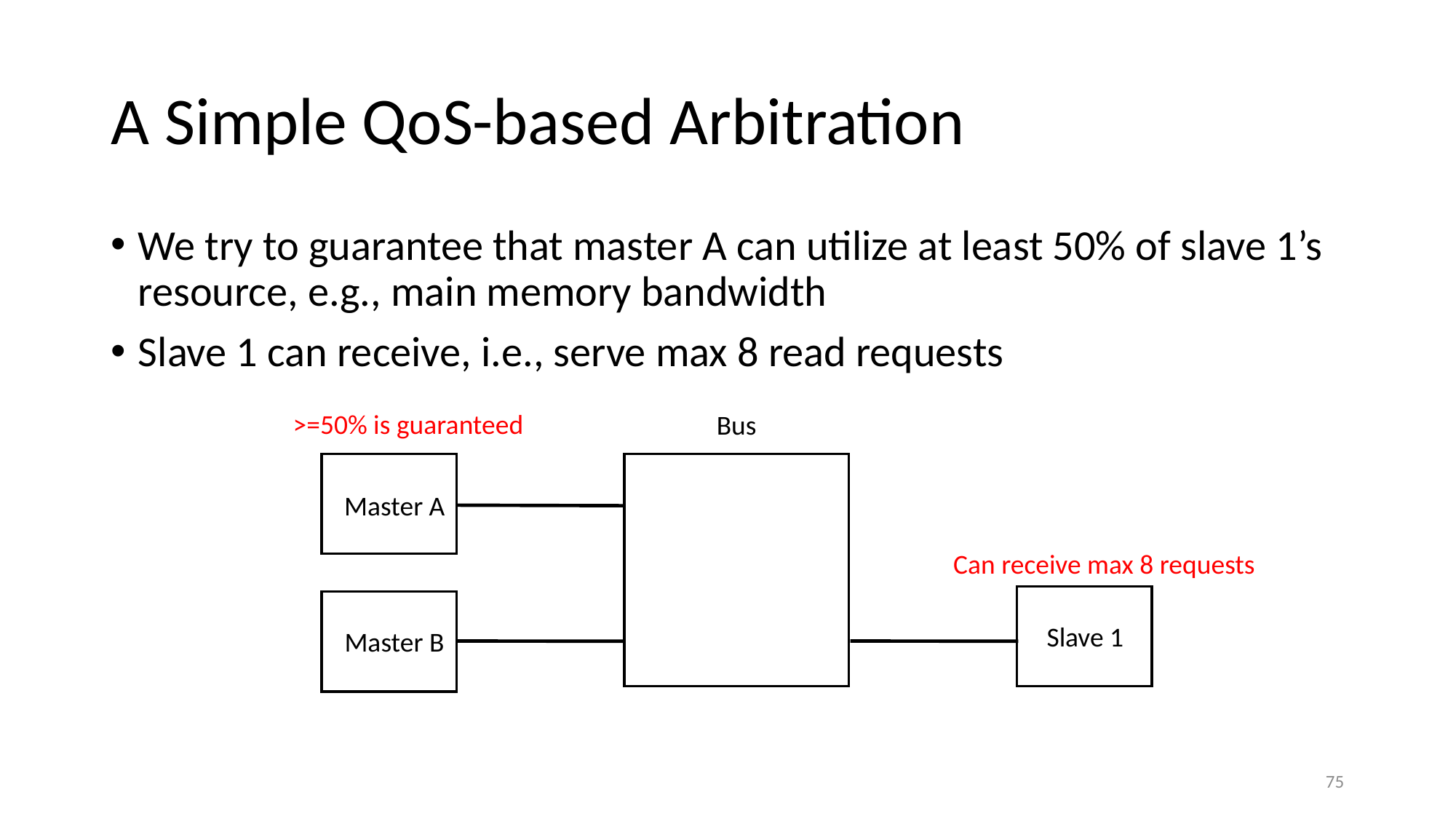

# A Simple QoS-based Arbitration
We try to guarantee that master A can utilize at least 50% of slave 1’s resource, e.g., main memory bandwidth
Slave 1 can receive, i.e., serve max 8 read requests
>=50% is guaranteed
Bus

Master A
Can receive max 8 requests

Slave 1
Master B
75